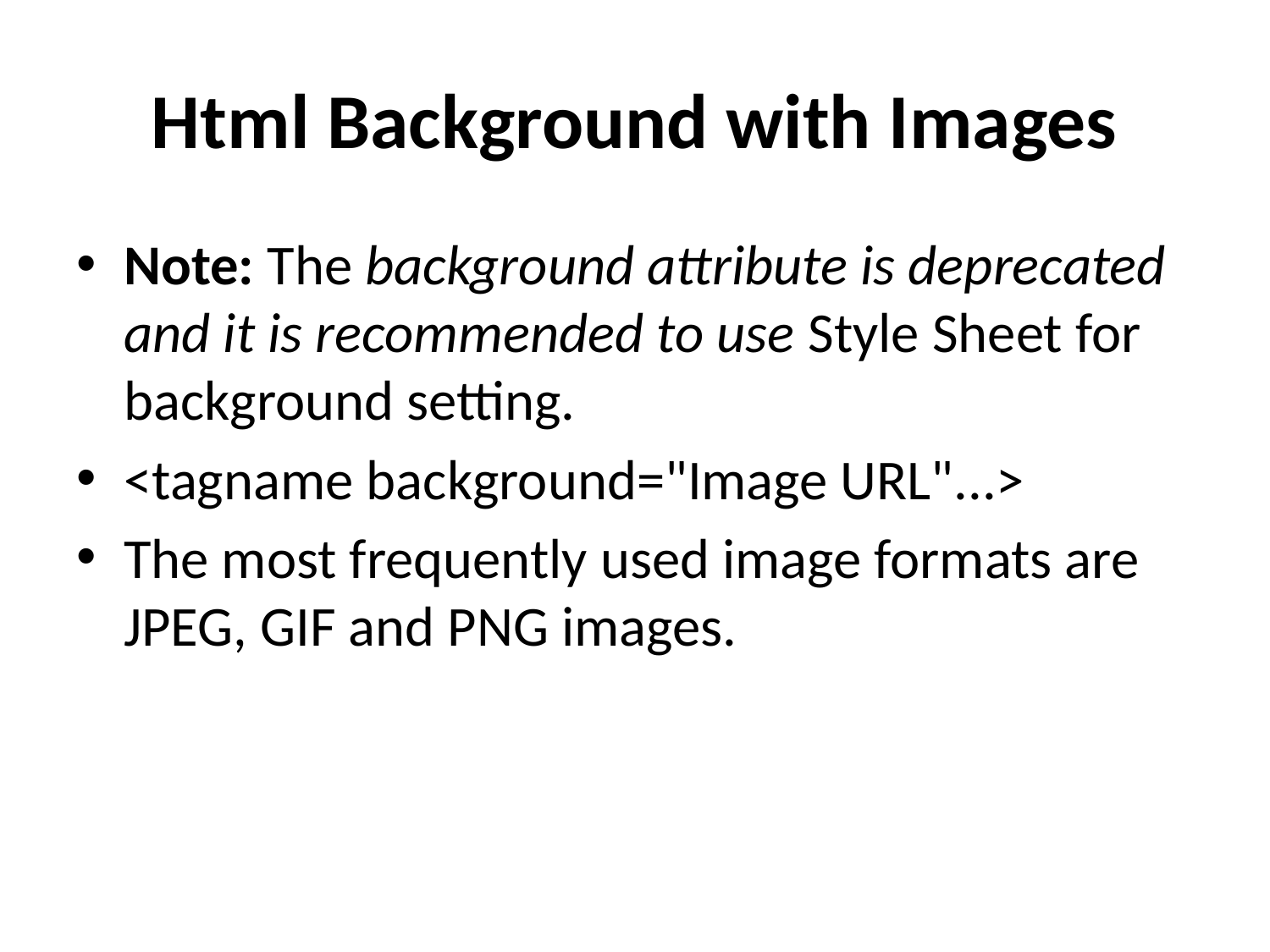

# Html Background with Images
Note: The background attribute is deprecated and it is recommended to use Style Sheet for background setting.
<tagname background="Image URL"...>
The most frequently used image formats are JPEG, GIF and PNG images.